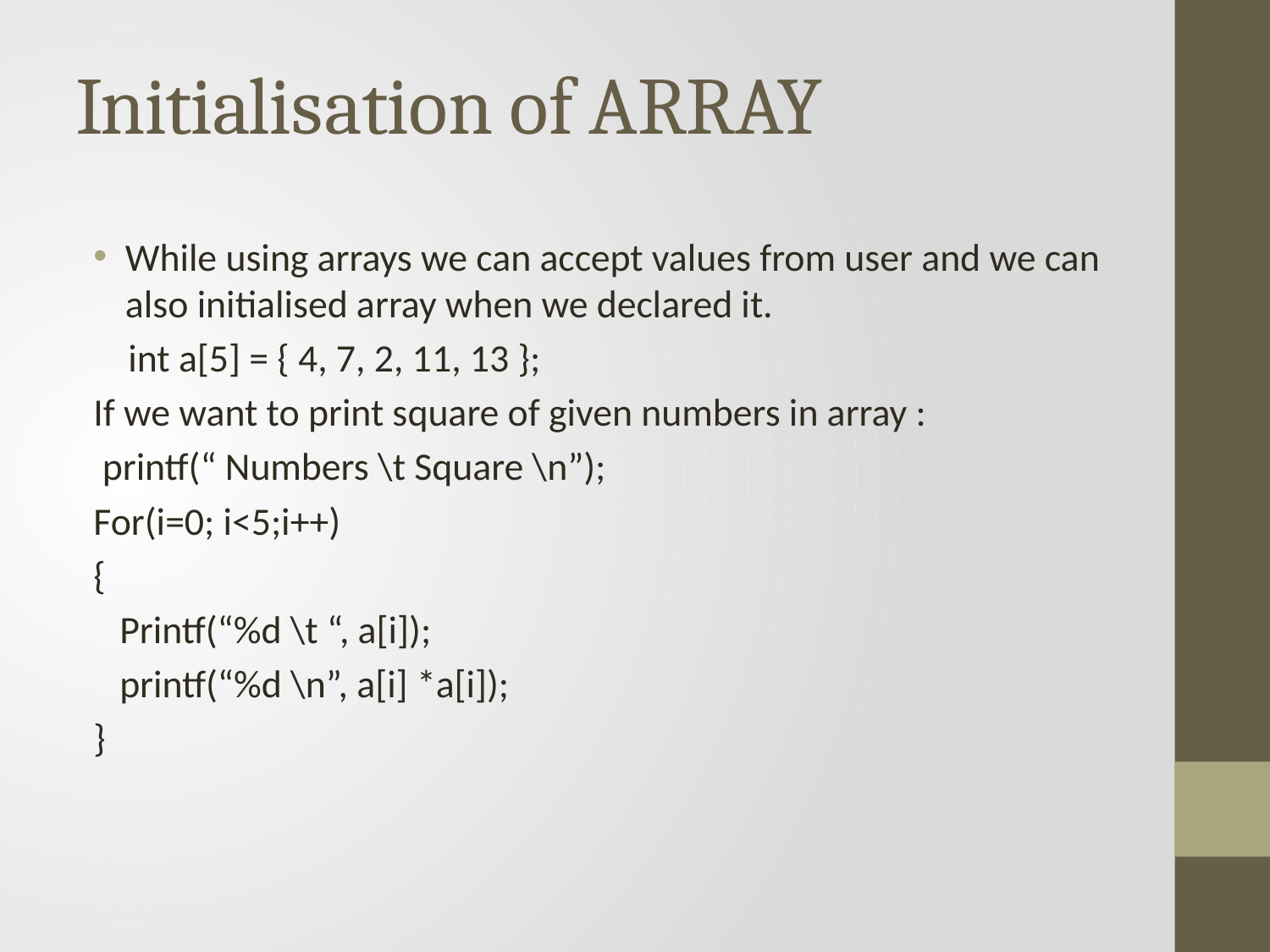

# Initialisation of ARRAY
While using arrays we can accept values from user and we can also initialised array when we declared it.
    int a[5] = { 4, 7, 2, 11, 13 };
If we want to print square of given numbers in array :
 printf(“ Numbers \t Square \n”);
For(i=0; i<5;i++)
{
   Printf(“%d \t “, a[i]);
   printf(“%d \n”, a[i] *a[i]);
}